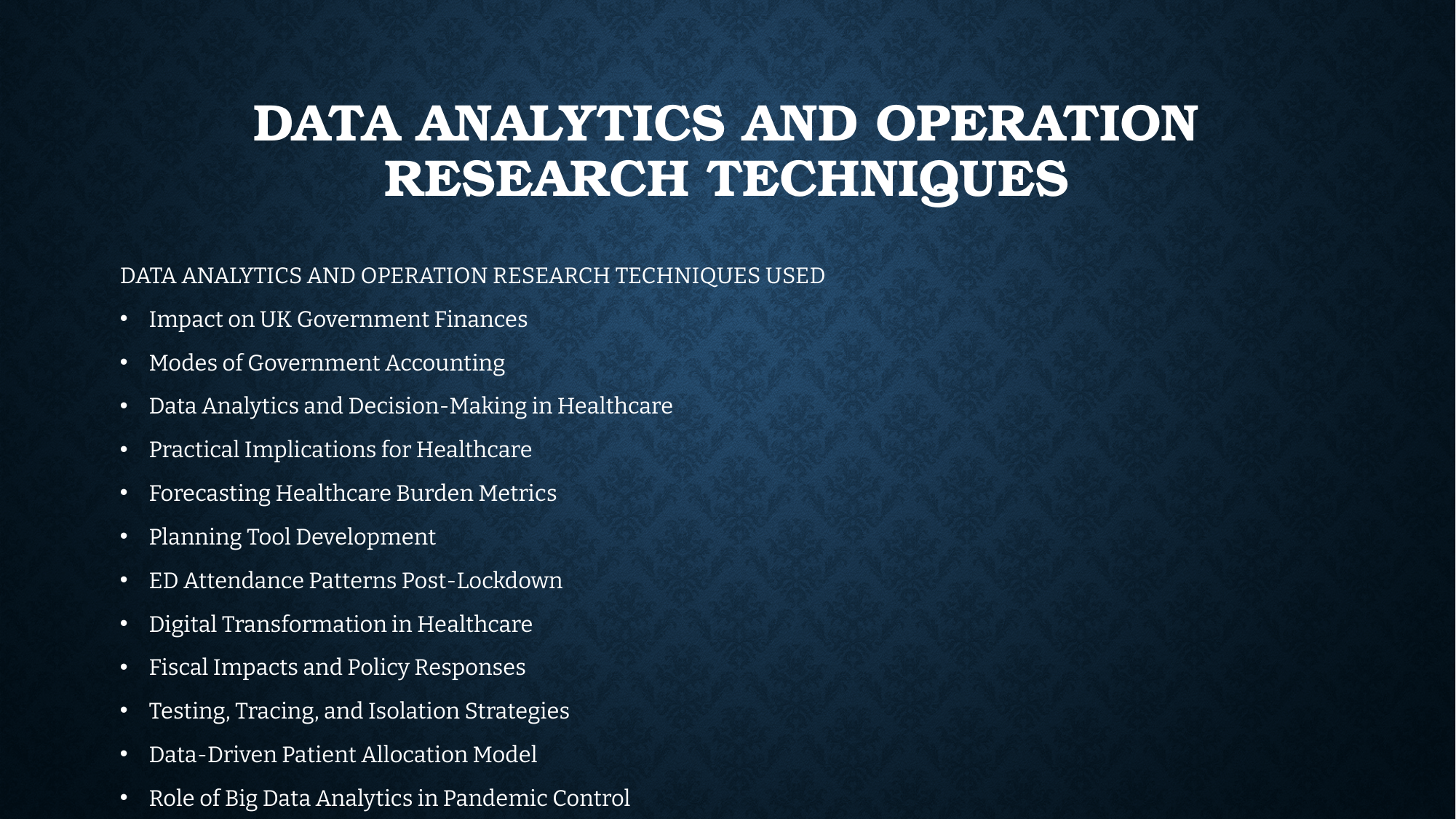

# DATA ANALYTICS AND OPERATION RESEARCH TECHNIQUES
DATA ANALYTICS AND OPERATION RESEARCH TECHNIQUES USED
Impact on UK Government Finances
Modes of Government Accounting
Data Analytics and Decision-Making in Healthcare
Practical Implications for Healthcare
Forecasting Healthcare Burden Metrics
Planning Tool Development
ED Attendance Patterns Post-Lockdown
Digital Transformation in Healthcare
Fiscal Impacts and Policy Responses
Testing, Tracing, and Isolation Strategies
Data-Driven Patient Allocation Model
Role of Big Data Analytics in Pandemic Control